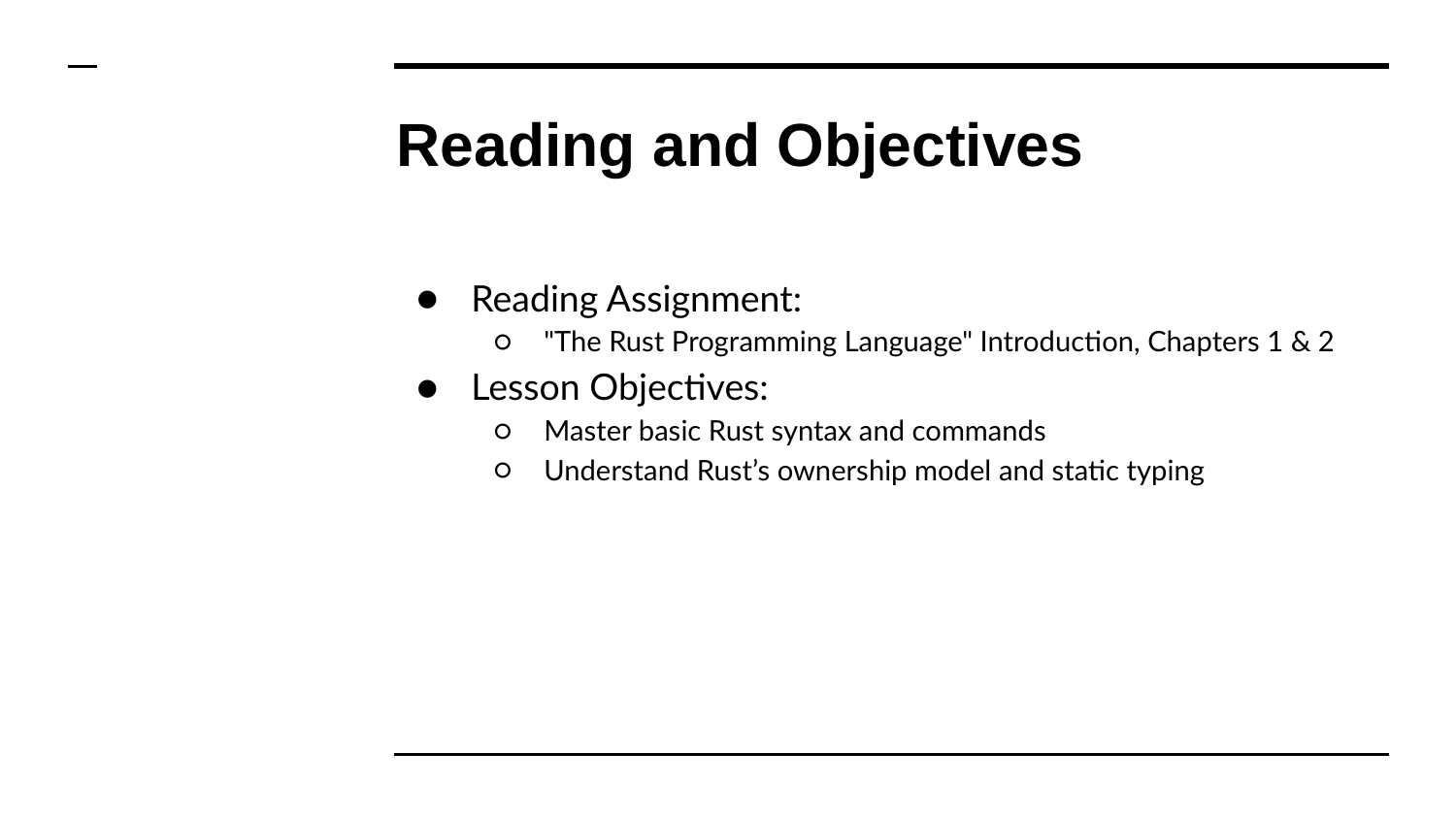

# Reading and Objectives
Reading Assignment:
"The Rust Programming Language" Introduction, Chapters 1 & 2
Lesson Objectives:
Master basic Rust syntax and commands
Understand Rust’s ownership model and static typing